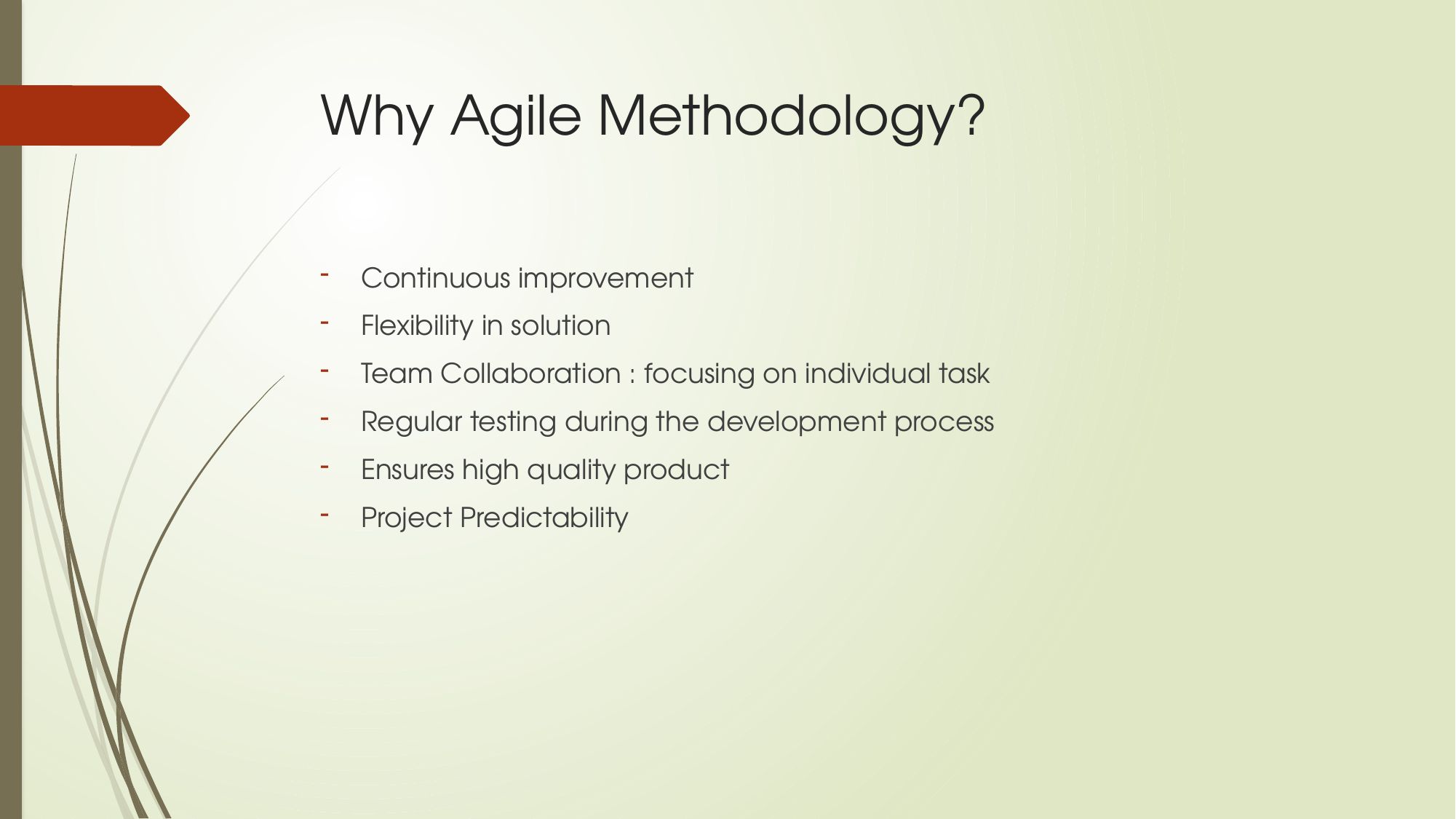

# Why Agile Methodology?
Continuous improvement
Flexibility in solution
Team Collaboration : focusing on individual task
Regular testing during the development process
Ensures high quality product
Project Predictability